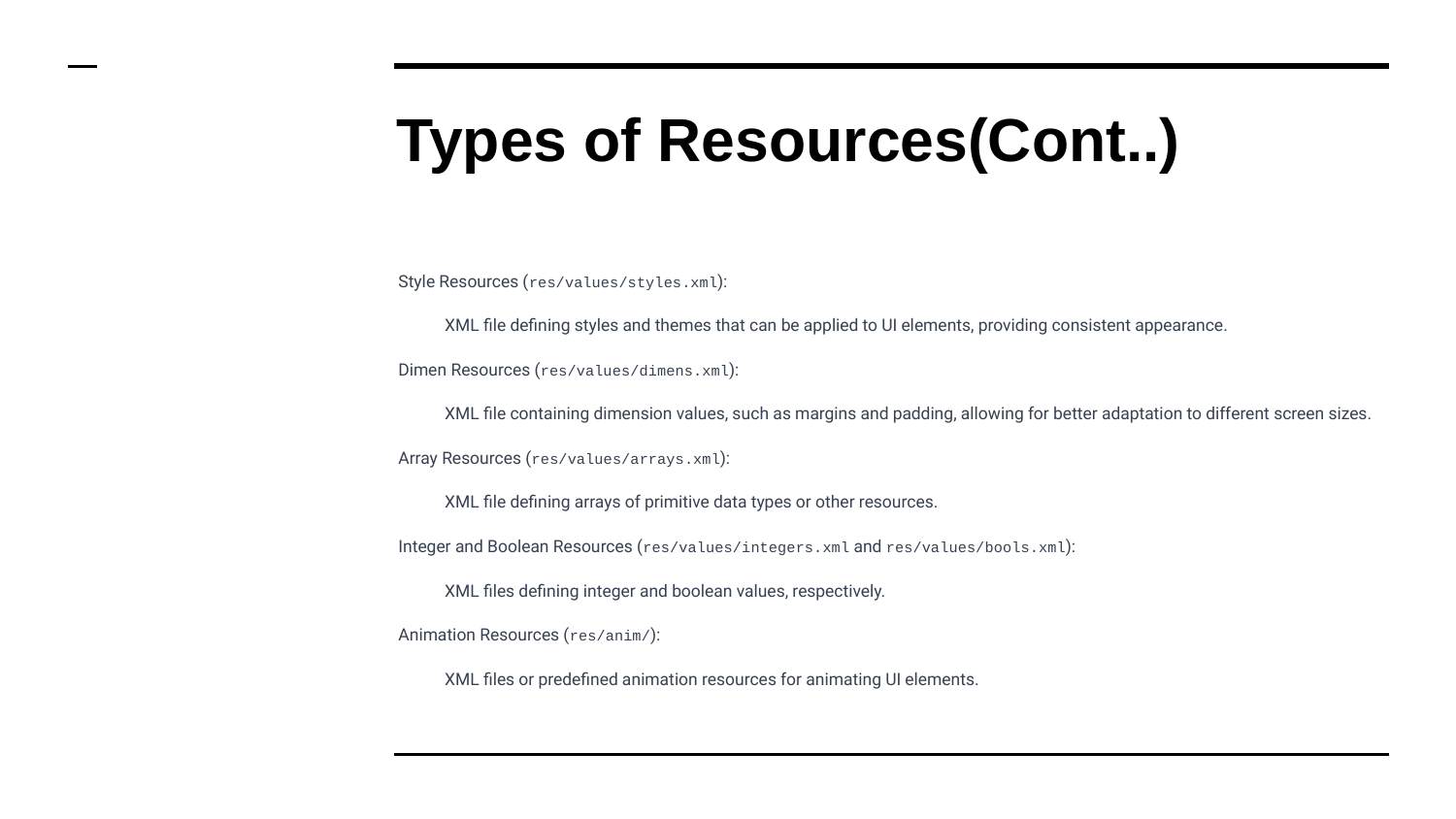

# Types of Resources(Cont..)
Style Resources (res/values/styles.xml):
XML file defining styles and themes that can be applied to UI elements, providing consistent appearance.
Dimen Resources (res/values/dimens.xml):
XML file containing dimension values, such as margins and padding, allowing for better adaptation to different screen sizes.
Array Resources (res/values/arrays.xml):
XML file defining arrays of primitive data types or other resources.
Integer and Boolean Resources (res/values/integers.xml and res/values/bools.xml):
XML files defining integer and boolean values, respectively.
Animation Resources (res/anim/):
XML files or predefined animation resources for animating UI elements.